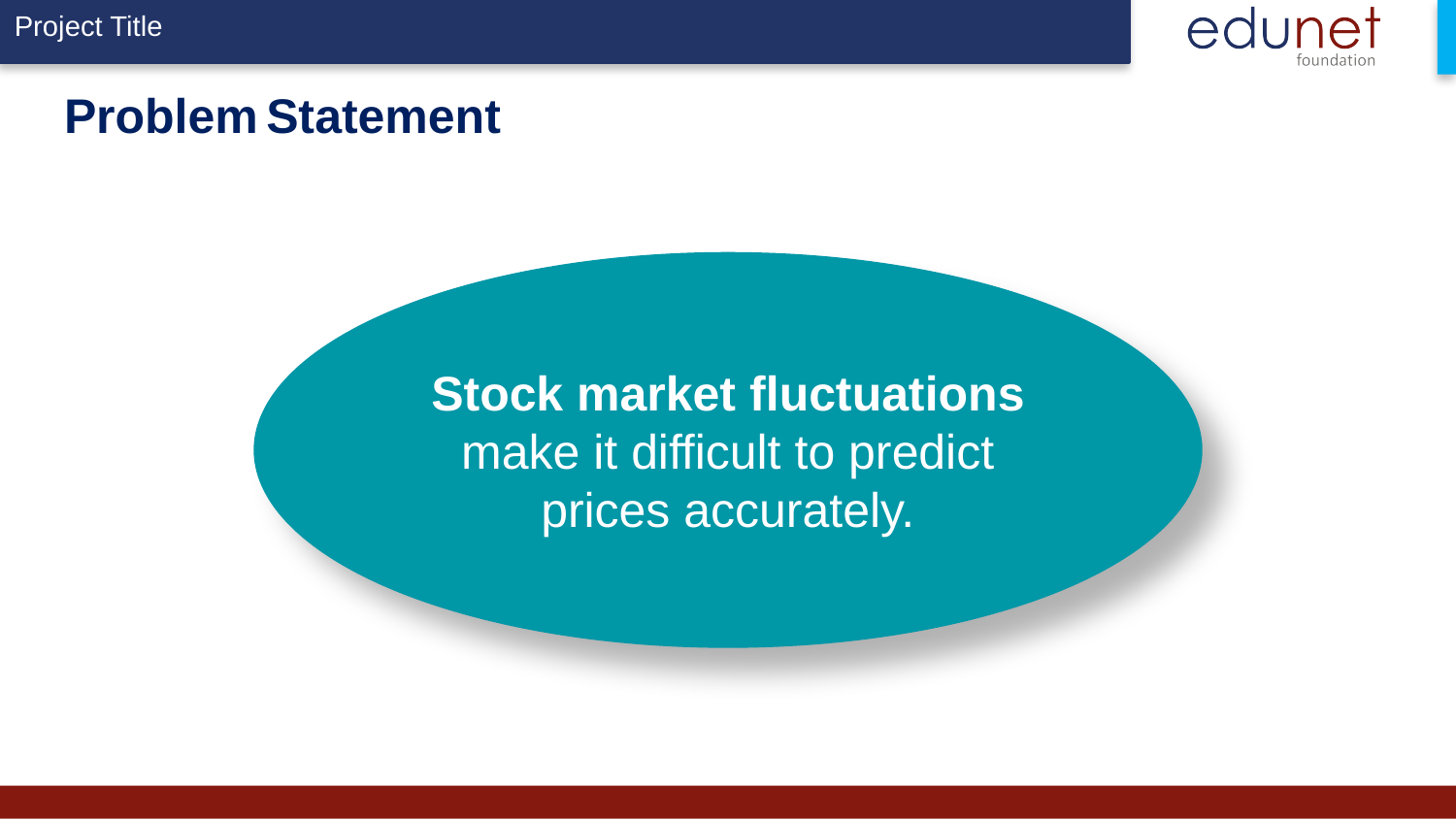

# Problem Statement
Stock market fluctuations make it difficult to predict prices accurately.